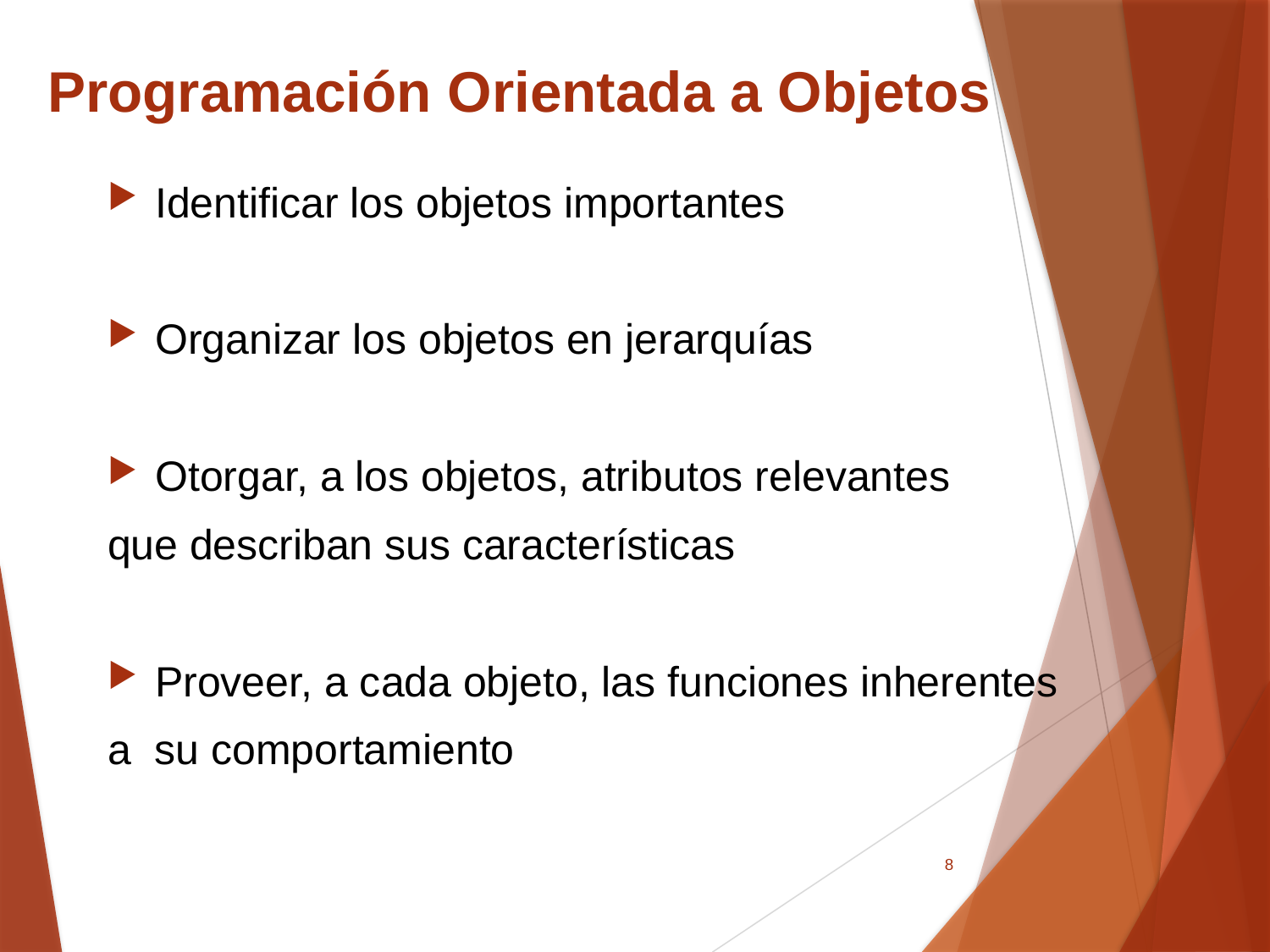

Programación Orientada a Objetos
Identificar los objetos importantes

Organizar los objetos en jerarquías

Otorgar, a los objetos, atributos relevantes
que describan sus características

Proveer, a cada objeto, las funciones inherentes
a  su comportamiento
8